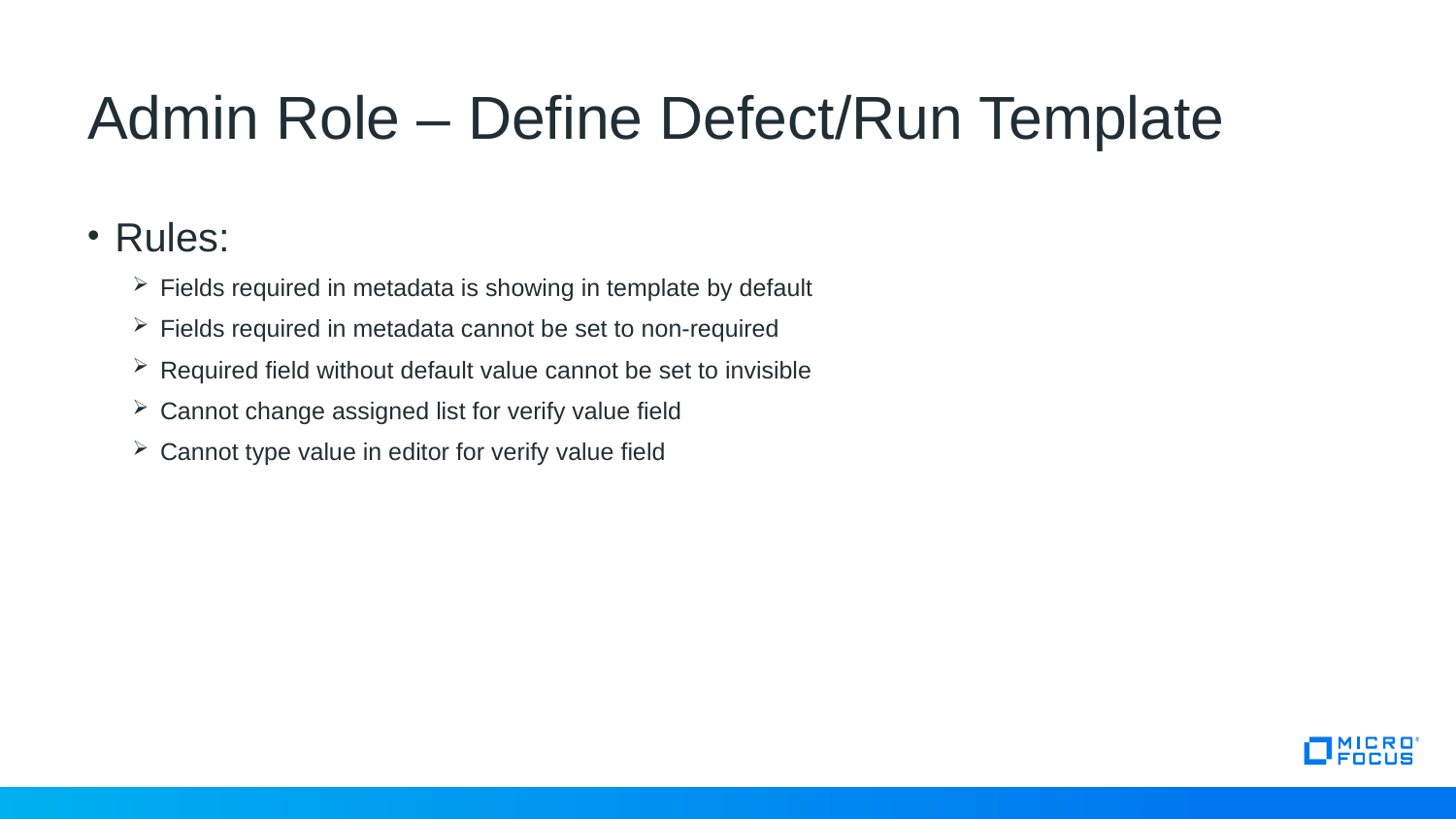

# Admin Role – Define Defect/Run Template
Rules:
Fields required in metadata is showing in template by default
Fields required in metadata cannot be set to non-required
Required field without default value cannot be set to invisible
Cannot change assigned list for verify value field
Cannot type value in editor for verify value field